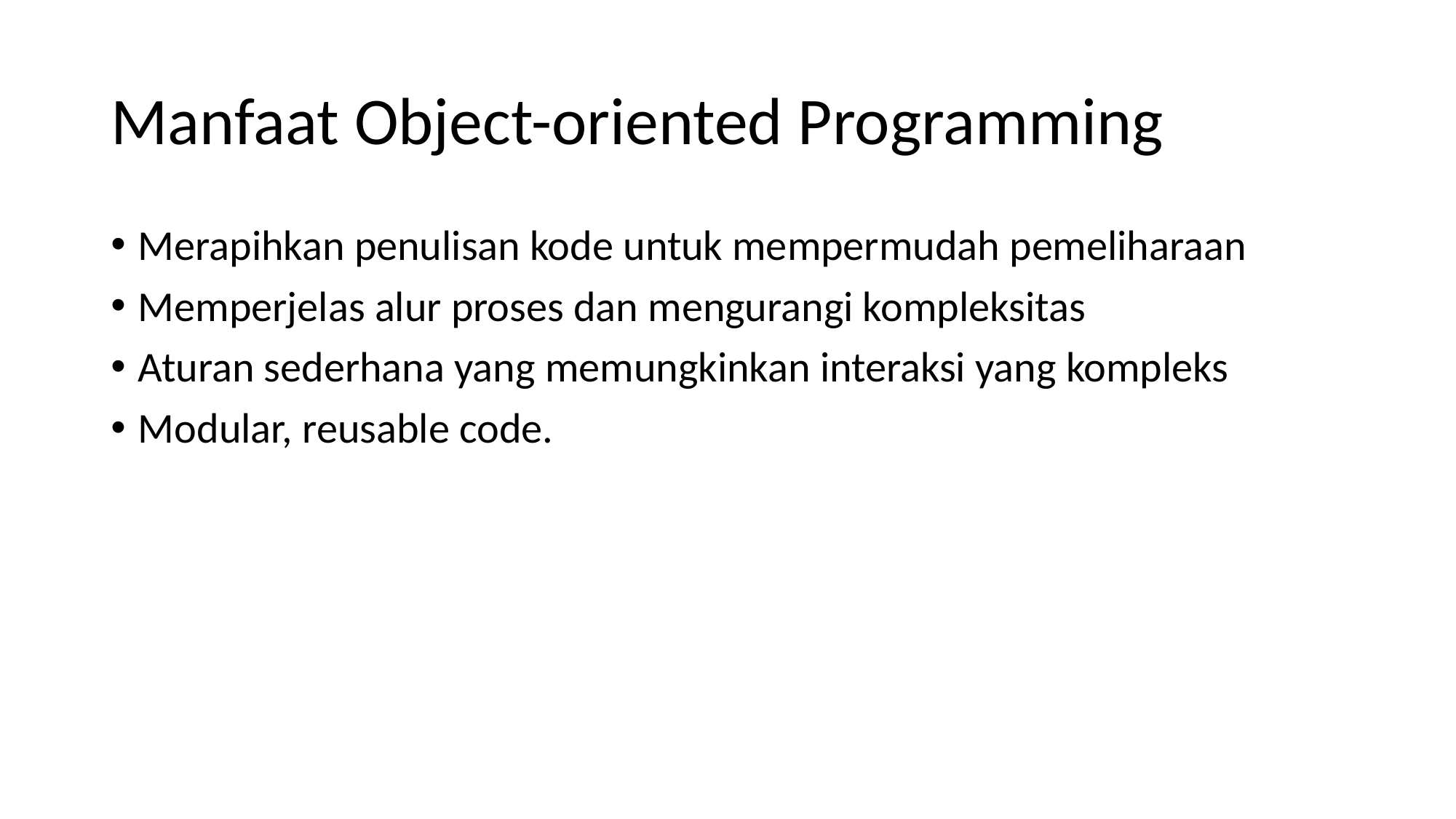

# Manfaat Object-oriented Programming
Merapihkan penulisan kode untuk mempermudah pemeliharaan
Memperjelas alur proses dan mengurangi kompleksitas
Aturan sederhana yang memungkinkan interaksi yang kompleks
Modular, reusable code.